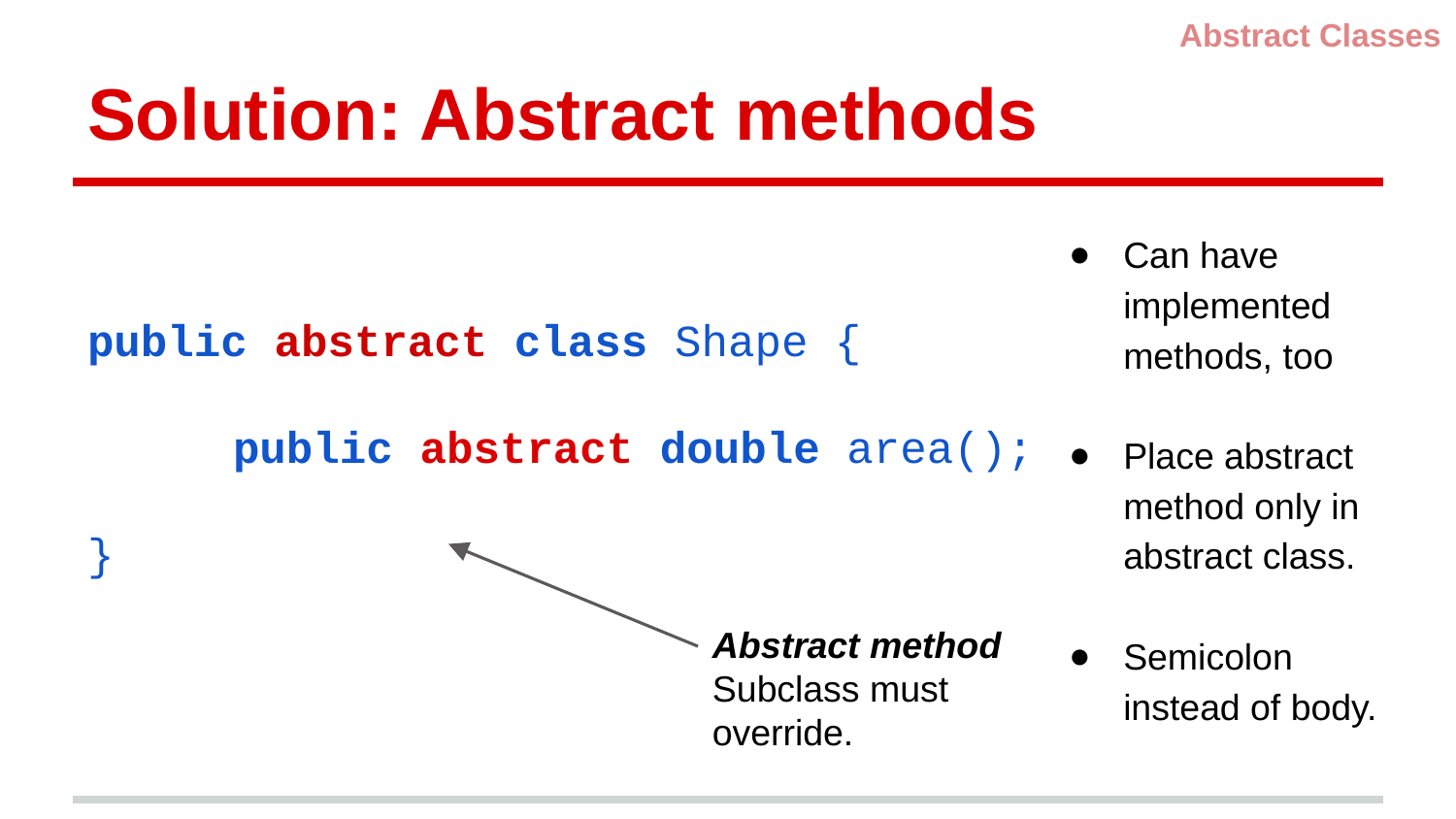

Abstract Classes
# Solution: Abstract methods

public abstract class Shape {

	public abstract double area();

}

Can have implemented methods, too

Place abstract method only in abstract class.

Semicolon instead of body.

Abstract method
Subclass must override.